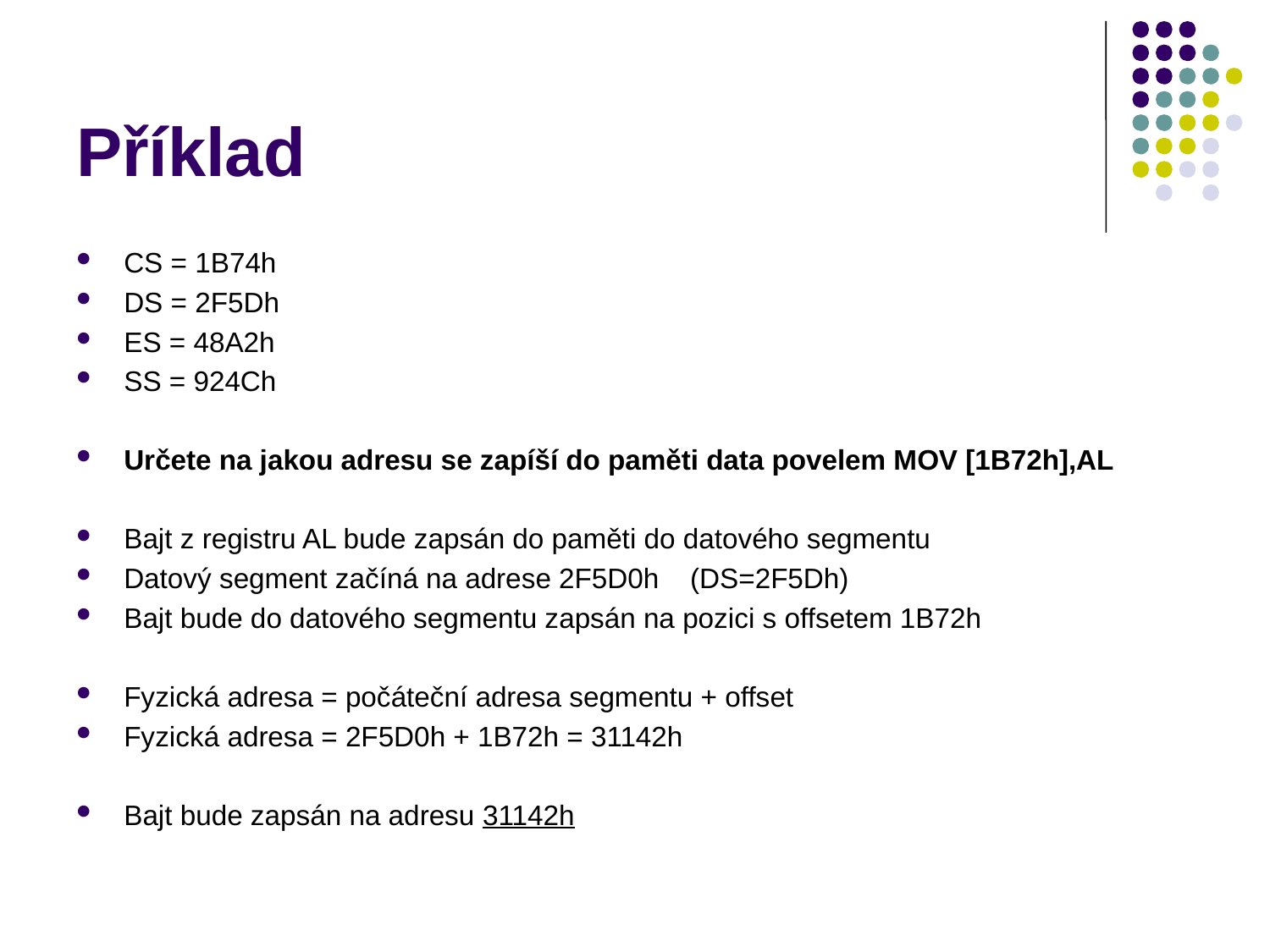

Příklad
CS = 1B74h
DS = 2F5Dh
ES = 48A2h
SS = 924Ch

Určete na jakou adresu se zapíší do paměti data povelem MOV [1B72h],AL

Bajt z registru AL bude zapsán do paměti do datového segmentu
Datový segment začíná na adrese 2F5D0h    (DS=2F5Dh)
Bajt bude do datového segmentu zapsán na pozici s offsetem 1B72h

Fyzická adresa = počáteční adresa segmentu + offset
Fyzická adresa = 2F5D0h + 1B72h = 31142h

Bajt bude zapsán na adresu 31142h